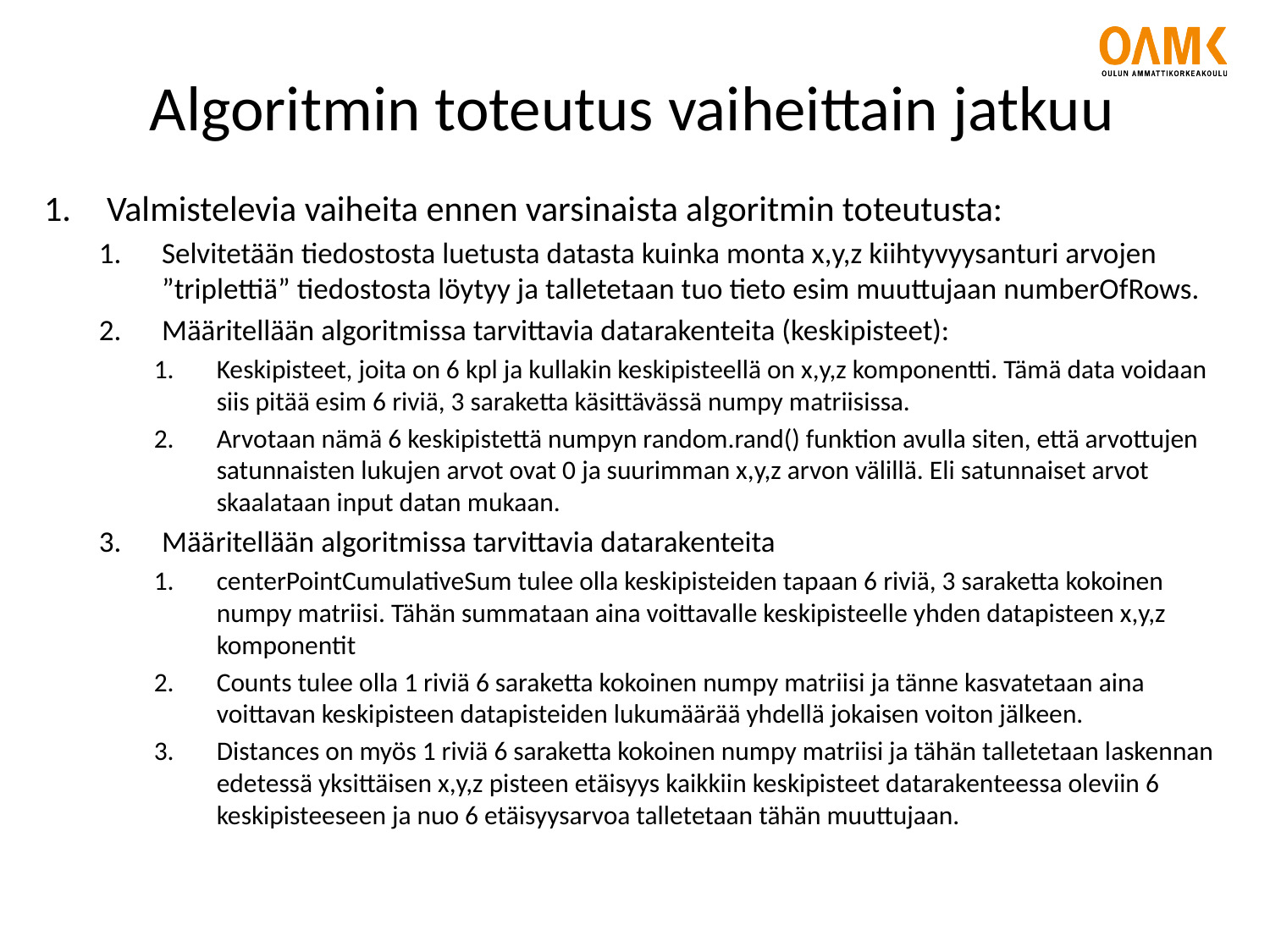

# Algoritmin toteutus vaiheittain jatkuu
Valmistelevia vaiheita ennen varsinaista algoritmin toteutusta:
Selvitetään tiedostosta luetusta datasta kuinka monta x,y,z kiihtyvyysanturi arvojen ”triplettiä” tiedostosta löytyy ja talletetaan tuo tieto esim muuttujaan numberOfRows.
Määritellään algoritmissa tarvittavia datarakenteita (keskipisteet):
Keskipisteet, joita on 6 kpl ja kullakin keskipisteellä on x,y,z komponentti. Tämä data voidaan siis pitää esim 6 riviä, 3 saraketta käsittävässä numpy matriisissa.
Arvotaan nämä 6 keskipistettä numpyn random.rand() funktion avulla siten, että arvottujen satunnaisten lukujen arvot ovat 0 ja suurimman x,y,z arvon välillä. Eli satunnaiset arvot skaalataan input datan mukaan.
Määritellään algoritmissa tarvittavia datarakenteita
centerPointCumulativeSum tulee olla keskipisteiden tapaan 6 riviä, 3 saraketta kokoinen numpy matriisi. Tähän summataan aina voittavalle keskipisteelle yhden datapisteen x,y,z komponentit
Counts tulee olla 1 riviä 6 saraketta kokoinen numpy matriisi ja tänne kasvatetaan aina voittavan keskipisteen datapisteiden lukumäärää yhdellä jokaisen voiton jälkeen.
Distances on myös 1 riviä 6 saraketta kokoinen numpy matriisi ja tähän talletetaan laskennan edetessä yksittäisen x,y,z pisteen etäisyys kaikkiin keskipisteet datarakenteessa oleviin 6 keskipisteeseen ja nuo 6 etäisyysarvoa talletetaan tähän muuttujaan.